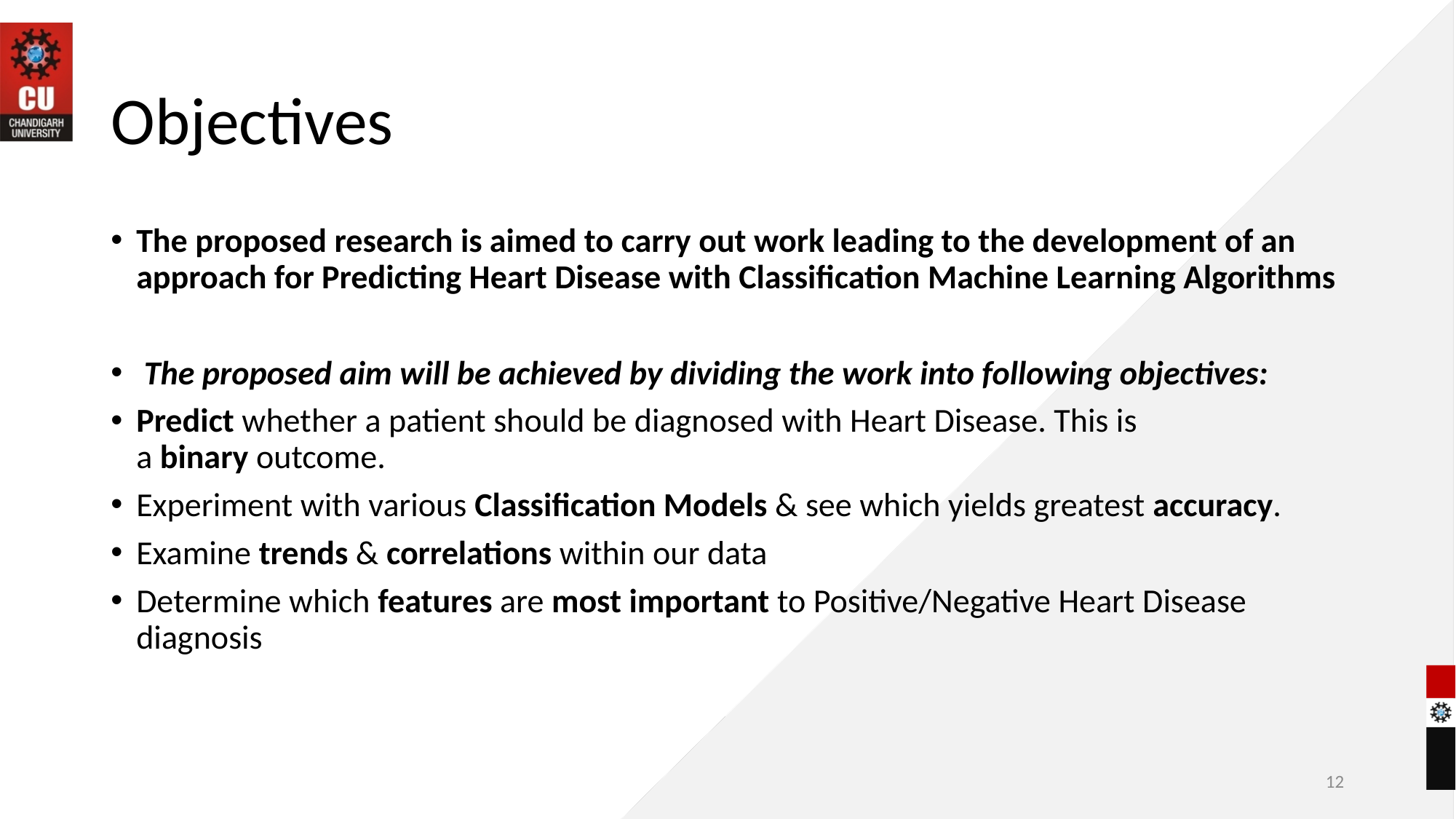

# Objectives
The proposed research is aimed to carry out work leading to the development of an approach for Predicting Heart Disease with Classification Machine Learning Algorithms

 The proposed aim will be achieved by dividing the work into following objectives:
Predict whether a patient should be diagnosed with Heart Disease. This is a binary outcome.
Experiment with various Classification Models & see which yields greatest accuracy.
Examine trends & correlations within our data
Determine which features are most important to Positive/Negative Heart Disease diagnosis

12